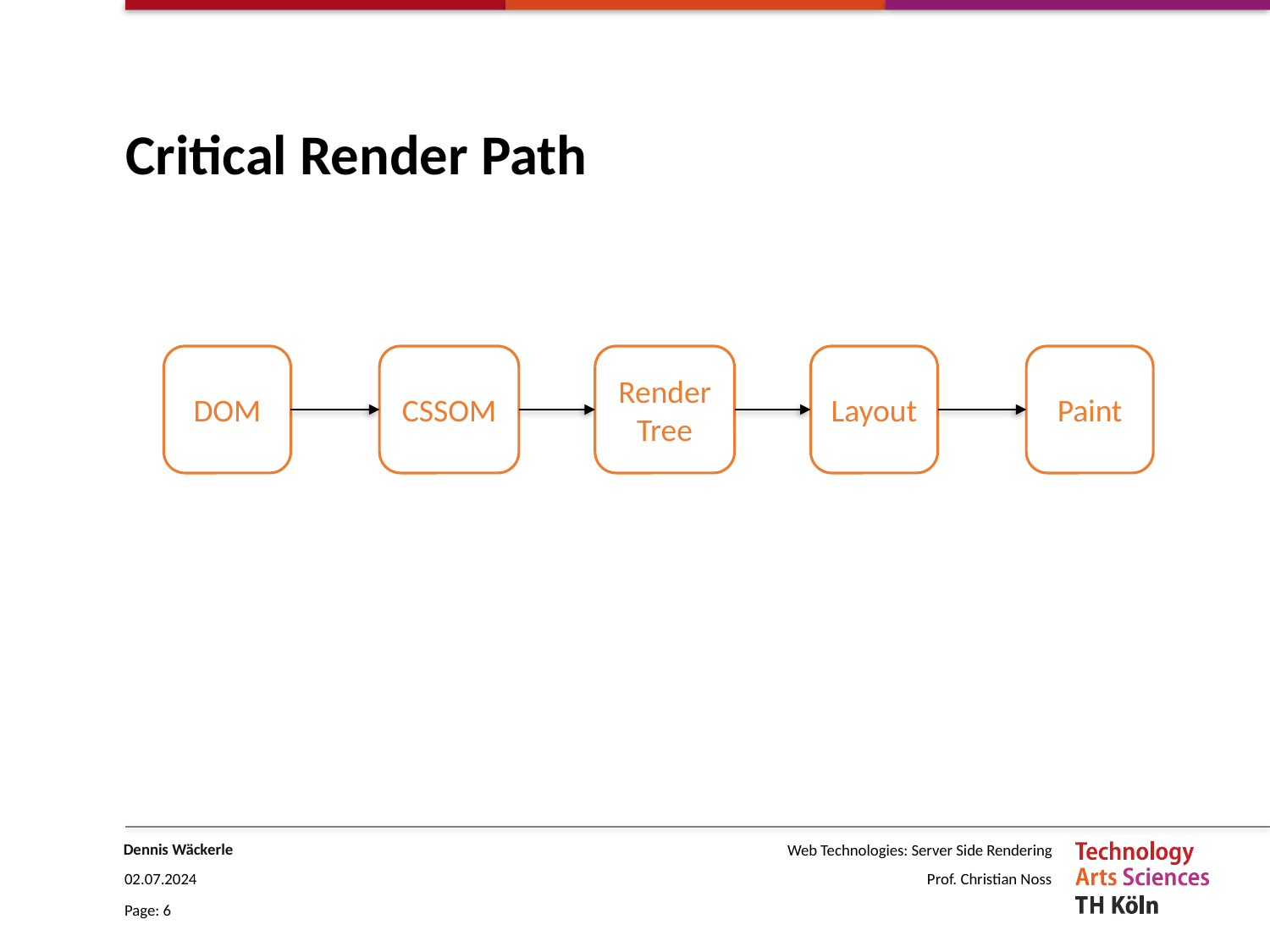

# Critical Render Path
DOM
CSSOM
Render Tree
Layout
Paint